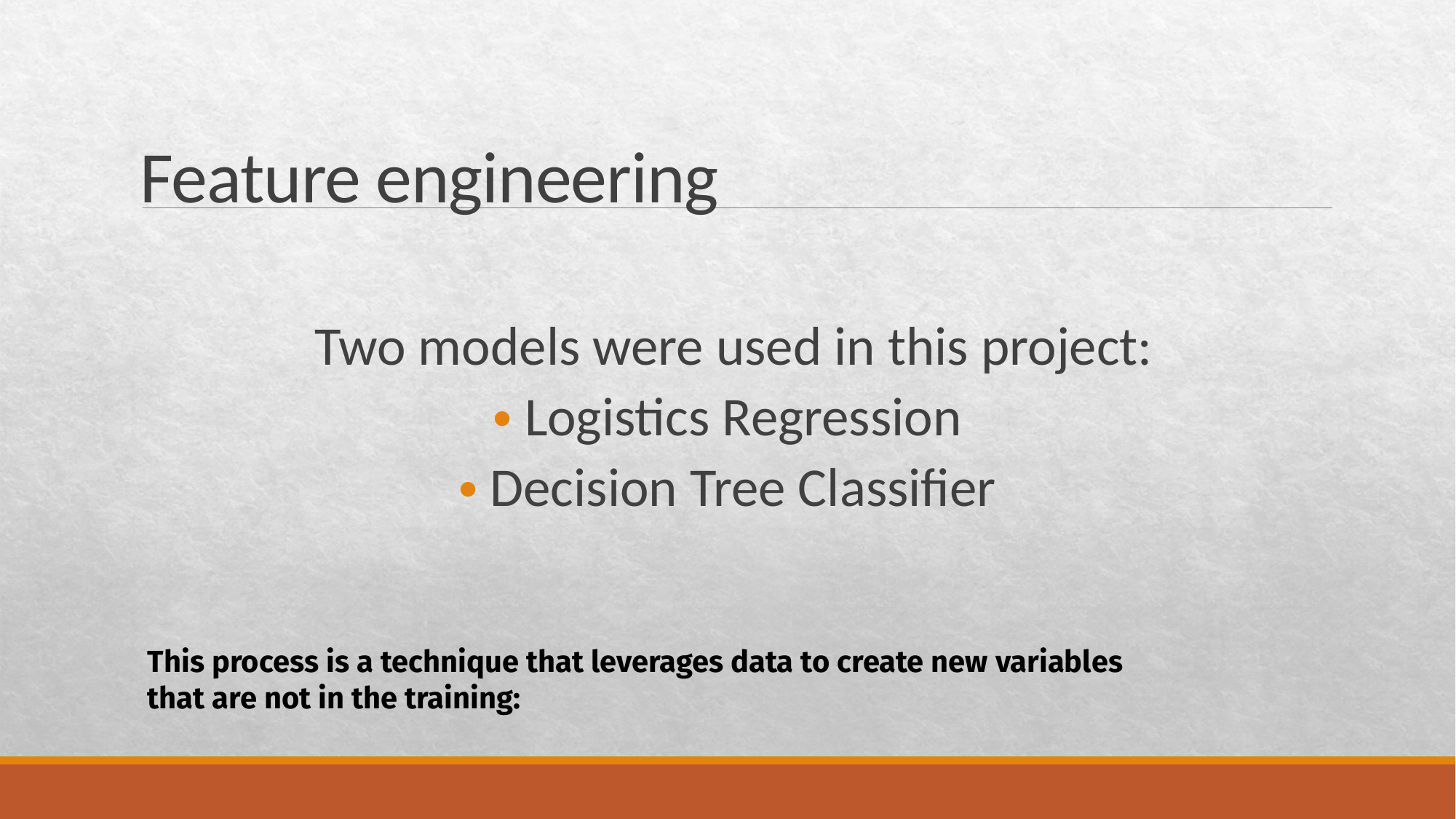

# Feature engineering
Two models were used in this project:
 Logistics Regression
 Decision Tree Classifier
This process is a technique that leverages data to create new variables
that are not in the training: